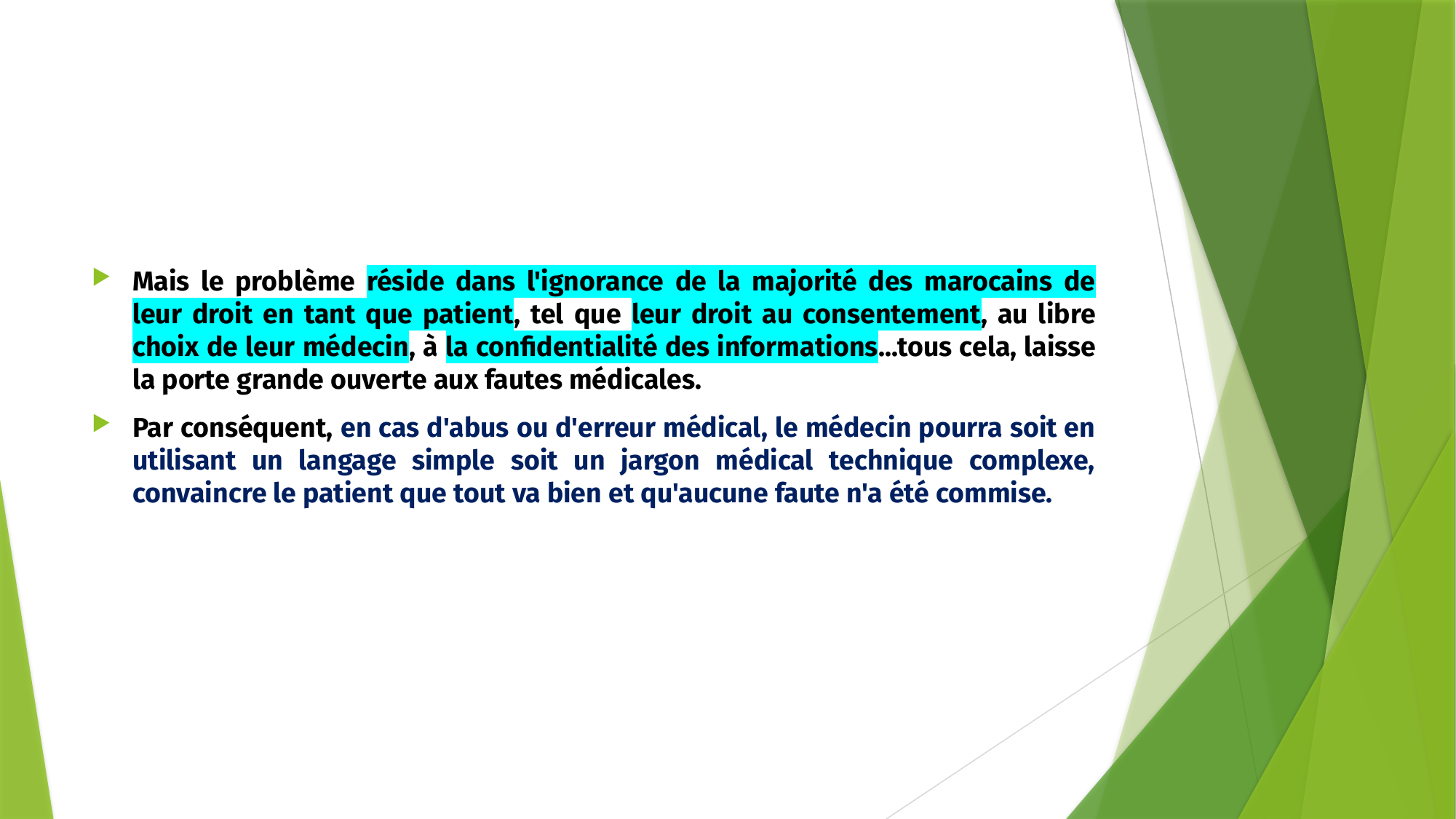

#
Mais le problème réside dans l'ignorance de la majorité des marocains de leur droit en tant que patient, tel que leur droit au consentement, au libre choix de leur médecin, à la confidentialité des informations...tous cela, laisse la porte grande ouverte aux fautes médicales.
Par conséquent, en cas d'abus ou d'erreur médical, le médecin pourra soit en utilisant un langage simple soit un jargon médical technique complexe, convaincre le patient que tout va bien et qu'aucune faute n'a été commise.